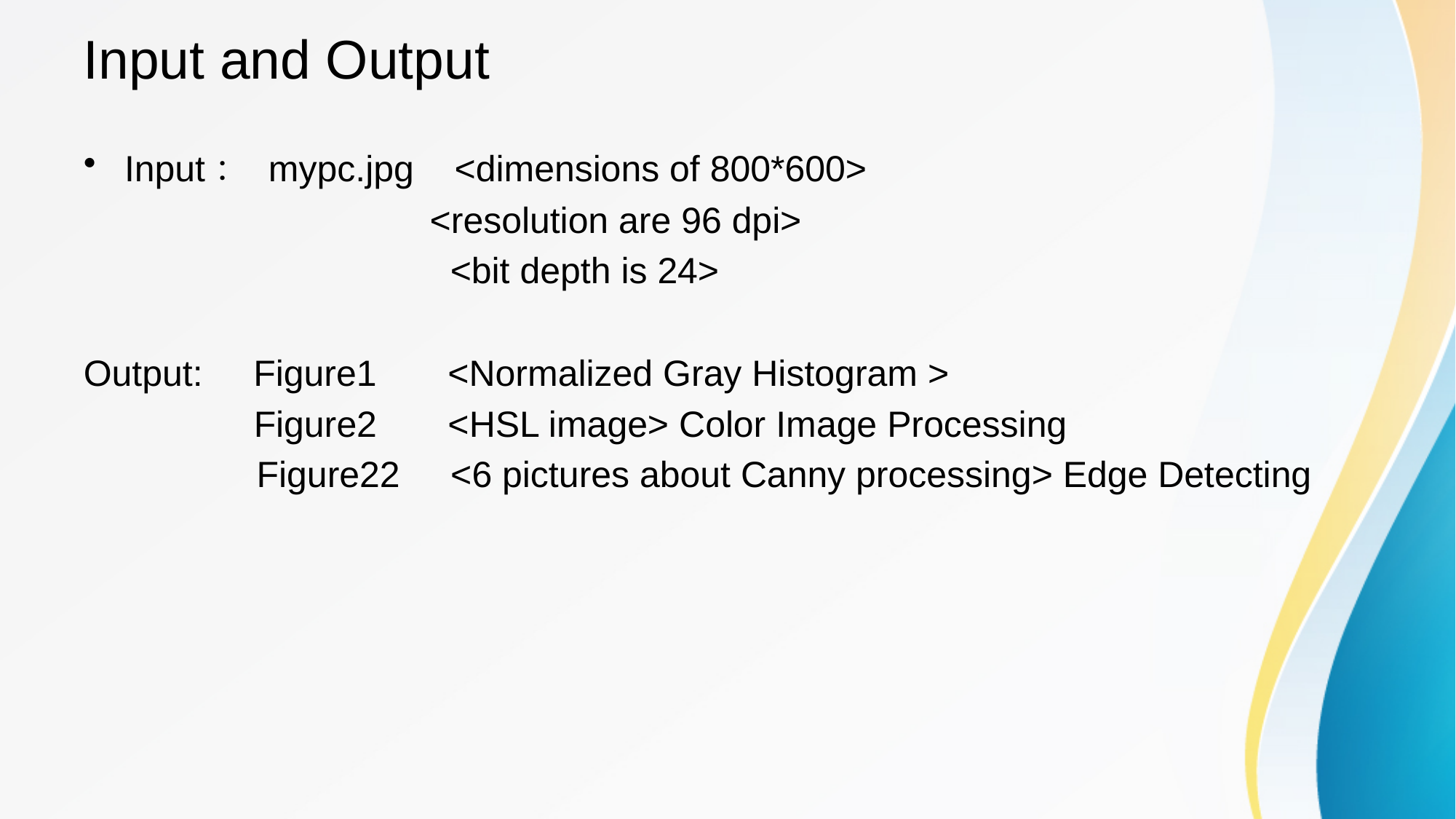

# Input and Output
Input： mypc.jpg    <dimensions of 800*600>
                                  <resolution are 96 dpi>
                                    <bit depth is 24>

Output:     Figure1       <Normalized Gray Histogram >
	      Figure2       <HSL image> Color Image Processing
                 Figure22     <6 pictures about Canny processing> Edge Detecting